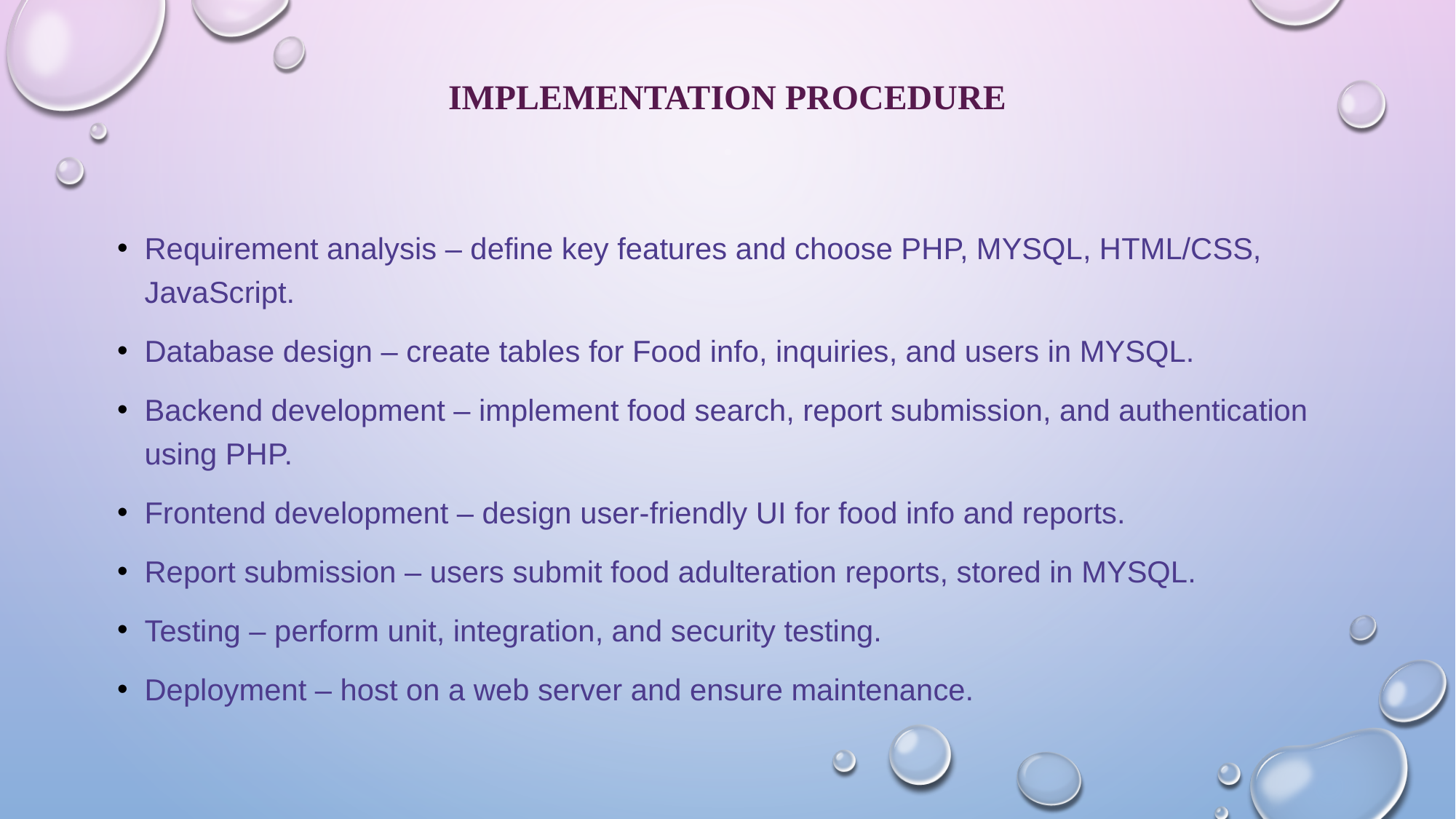

# Implementation Procedure
Requirement analysis – define key features and choose PHP, MYSQL, HTML/CSS, JavaScript.
Database design – create tables for Food info, inquiries, and users in MYSQL.
Backend development – implement food search, report submission, and authentication using PHP.
Frontend development – design user-friendly UI for food info and reports.
Report submission – users submit food adulteration reports, stored in MYSQL.
Testing – perform unit, integration, and security testing.
Deployment – host on a web server and ensure maintenance.